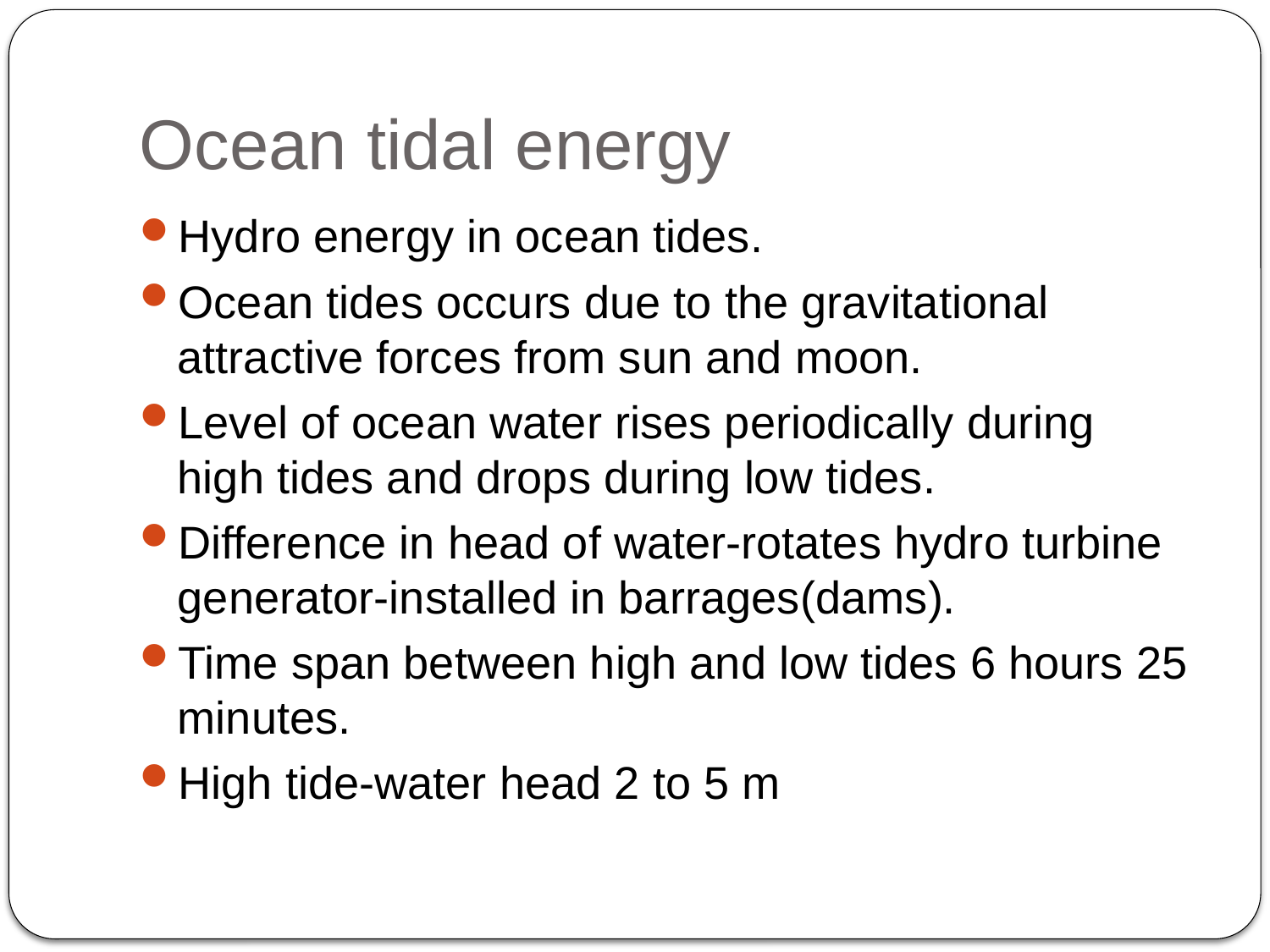

# Ocean tidal energy
Hydro energy in ocean tides.
Ocean tides occurs due to the gravitational attractive forces from sun and moon.
Level of ocean water rises periodically during high tides and drops during low tides.
Difference in head of water-rotates hydro turbine generator-installed in barrages(dams).
Time span between high and low tides 6 hours 25 minutes.
High tide-water head 2 to 5 m